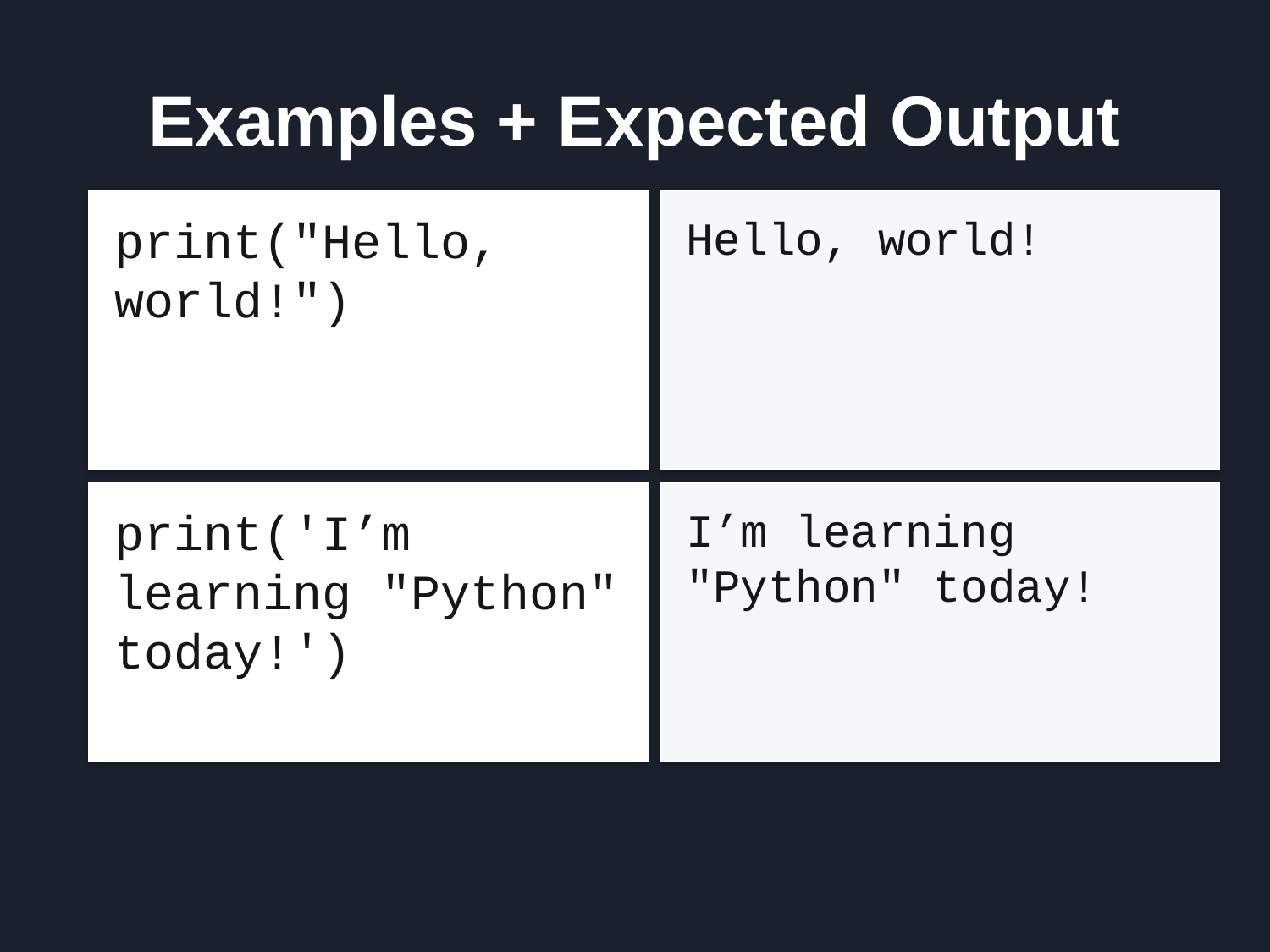

# Examples + Expected Output

print("Hello, world!")
Hello, world!

print('I’m learning "Python" today!')
I’m learning "Python" today!